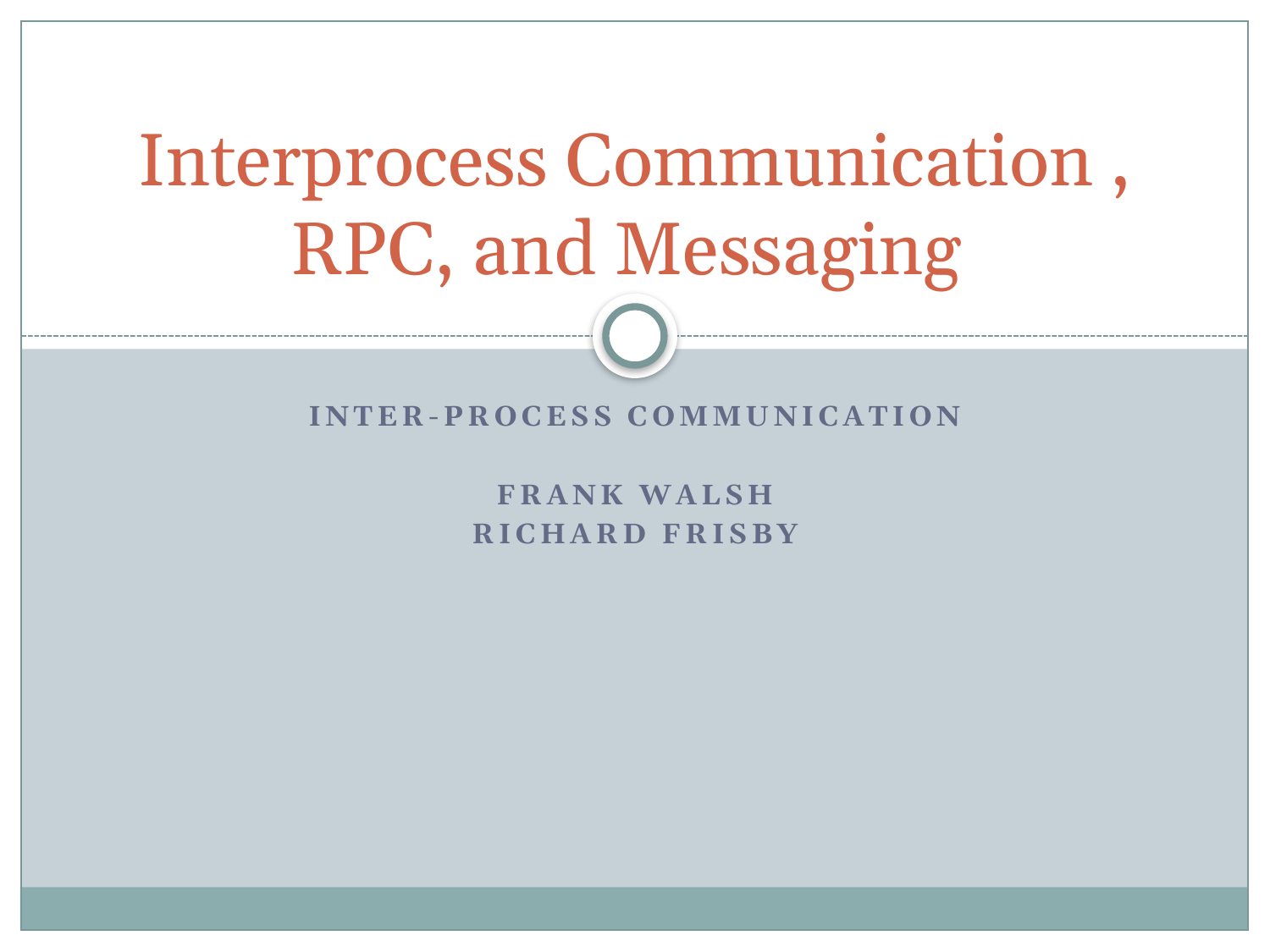

# Interprocess Communication , RPC, and Messaging
Inter-process Communication

Frank Walsh
Richard Frisby